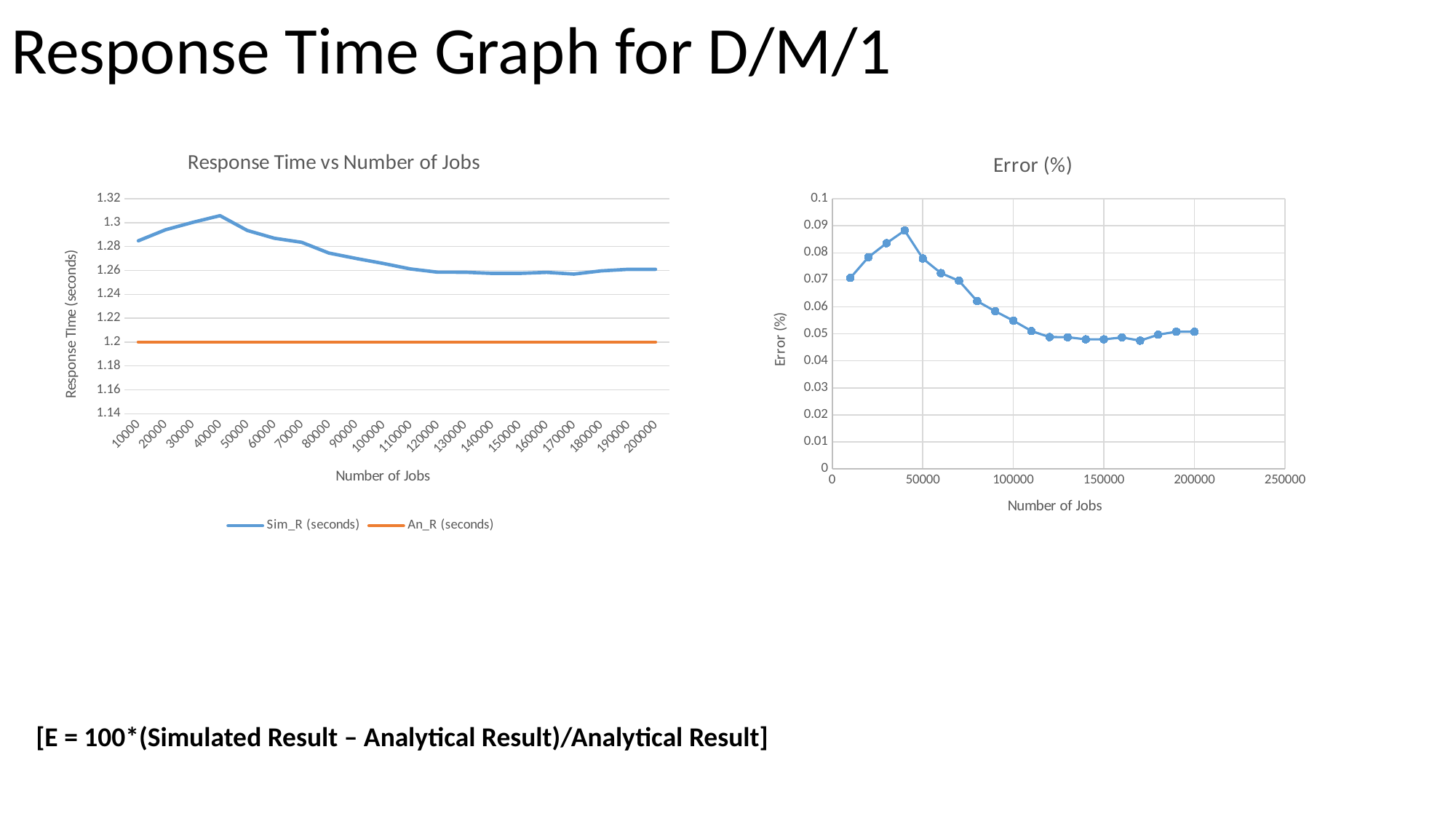

# Response Time Graph for D/M/1

### Chart: Response Time vs Number of Jobs

| Category | Sim_R (seconds) | An_R (seconds) |
|---|---|---|
| 10000 | 1.28484 | 1.2 |
| 20000 | 1.2941 | 1.2 |
| 30000 | 1.3003 | 1.2 |
| 40000 | 1.30591 | 1.2 |
| 50000 | 1.2935 | 1.2 |
| 60000 | 1.28698 | 1.2 |
| 70000 | 1.28359 | 1.2 |
| 80000 | 1.27456 | 1.2 |
| 90000 | 1.27005 | 1.2 |
| 100000 | 1.26587 | 1.2 |
| 110000 | 1.26127 | 1.2 |
| 120000 | 1.25856 | 1.2 |
| 130000 | 1.25851 | 1.2 |
| 140000 | 1.25756 | 1.2 |
| 150000 | 1.25755 | 1.2 |
| 160000 | 1.2584 | 1.2 |
| 170000 | 1.25698 | 1.2 |
| 180000 | 1.25962 | 1.2 |
| 190000 | 1.26098 | 1.2 |
| 200000 | 1.26096 | 1.2 |

### Chart:

| Category | Error (%) |
|---|---|
[E = 100*(Simulated Result – Analytical Result)/Analytical Result]